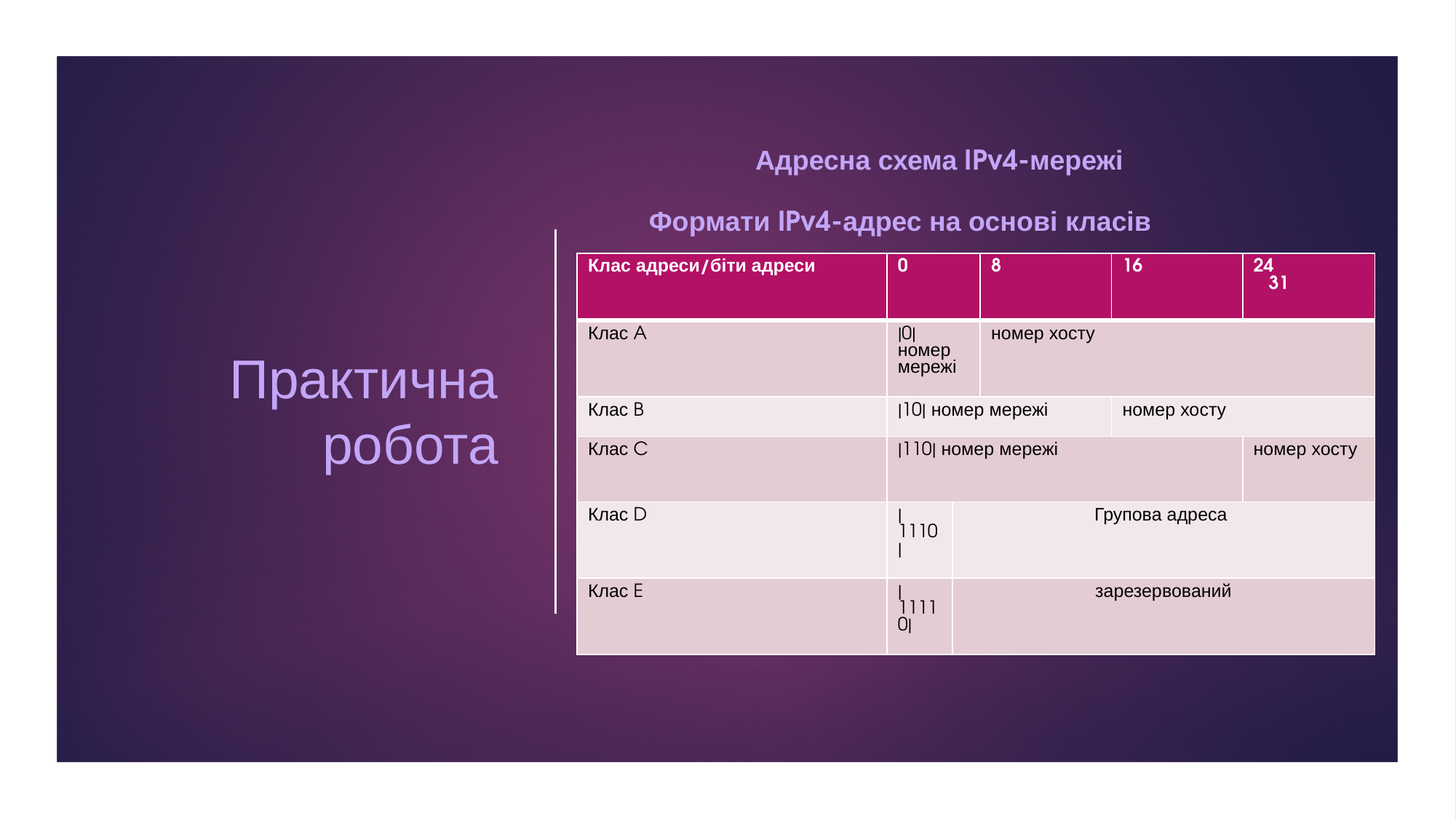

# Практична робота
Адресна схема IPv4-мережі

Формати IPv4-адрес на основі класів
| Клас адреси/біти адреси | 0 |  | 8 | 16 | 24                    31 |
| --- | --- | --- | --- | --- | --- |
| Клас A | |0| номер мережі |  | номер хосту |  |  |
| Клас B | |10| номер мережі |  |  | номер хосту |  |
| Клас C | |110| номер мережі |  |  |  | номер хосту |
| Клас D | |1110| | Групова адреса |  |  |  |
| Клас E | |11110| | зарезервований |  |  |  |